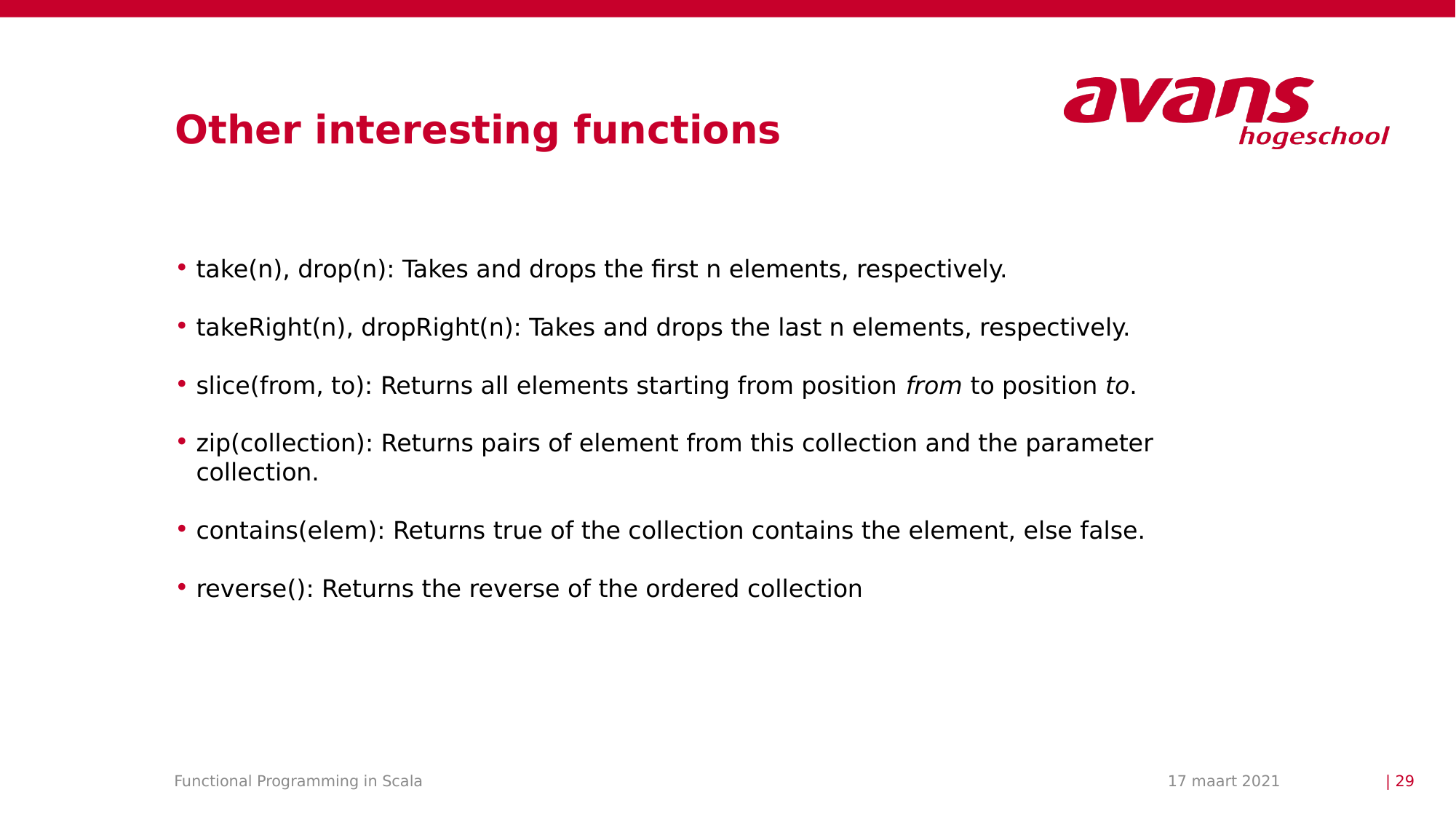

# Other interesting functions
take(n), drop(n): Takes and drops the first n elements, respectively.

takeRight(n), dropRight(n): Takes and drops the last n elements, respectively.

slice(from, to): Returns all elements starting from position from to position to.

zip(collection): Returns pairs of element from this collection and the parameter collection.

contains(elem): Returns true of the collection contains the element, else false.

reverse(): Returns the reverse of the ordered collection
17 maart 2021
| 29